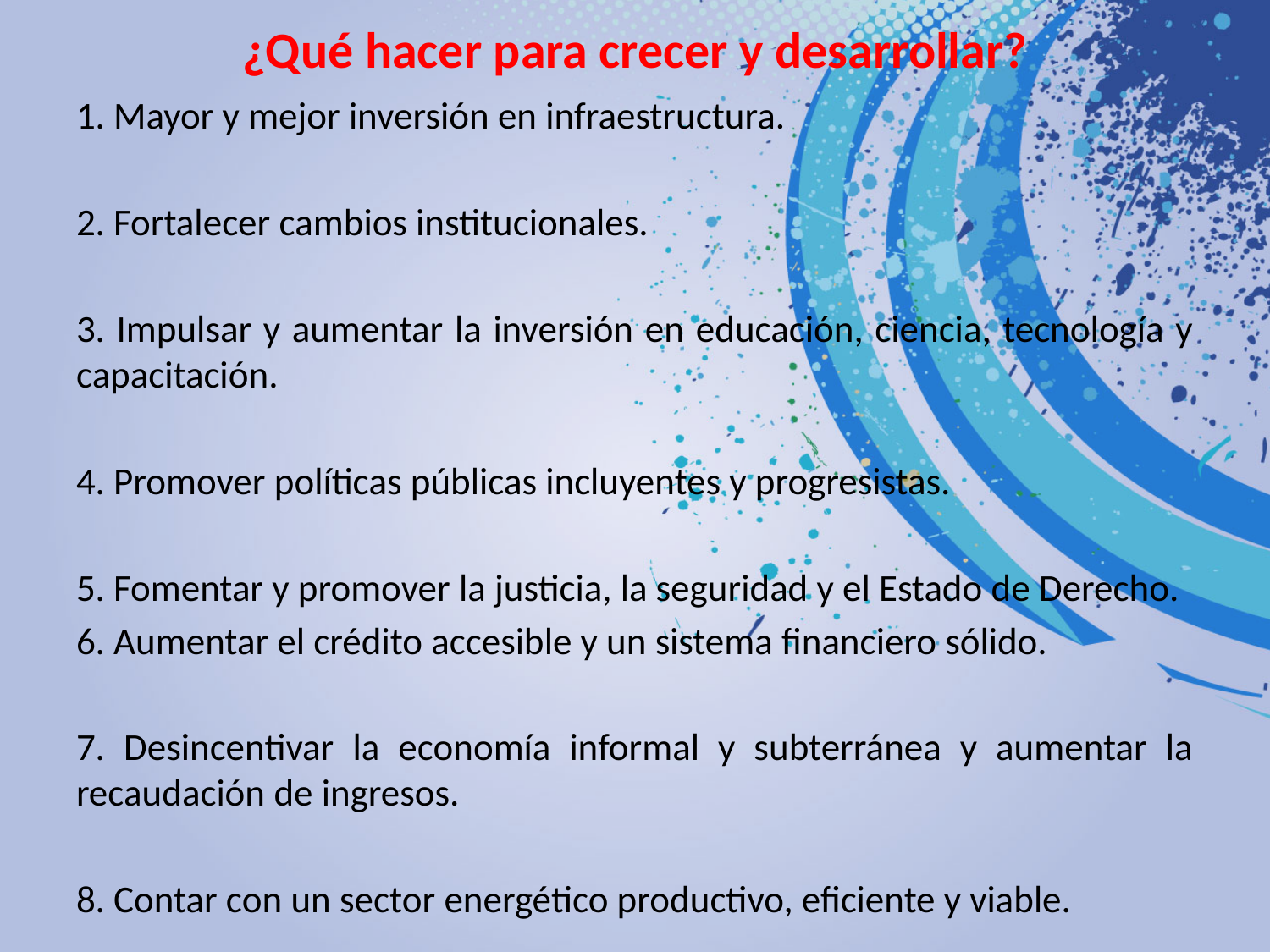

# ¿Qué hacer para crecer y desarrollar?
1. Mayor y mejor inversión en infraestructura.

2. Fortalecer cambios institucionales.

3. Impulsar y aumentar la inversión en educación, ciencia, tecnología y capacitación.

4. Promover políticas públicas incluyentes y progresistas.

5. Fomentar y promover la justicia, la seguridad y el Estado de Derecho.
6. Aumentar el crédito accesible y un sistema financiero sólido.

7. Desincentivar la economía informal y subterránea y aumentar la recaudación de ingresos.

8. Contar con un sector energético productivo, eficiente y viable.